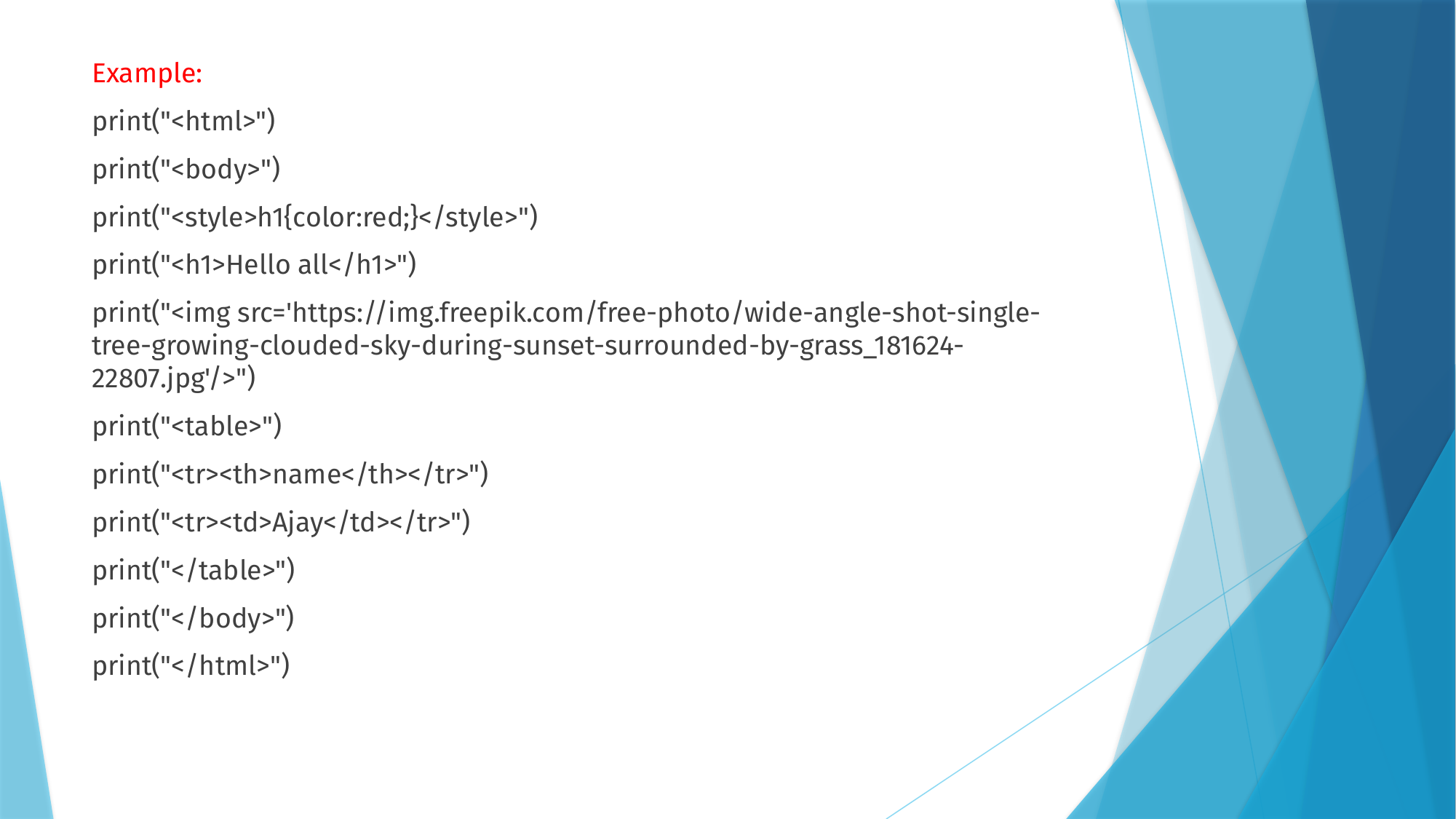

Example:
print("<html>")
print("<body>")
print("<style>h1{color:red;}</style>")
print("<h1>Hello all</h1>")
print("<img src='https://img.freepik.com/free-photo/wide-angle-shot-single-tree-growing-clouded-sky-during-sunset-surrounded-by-grass_181624-22807.jpg'/>")
print("<table>")
print("<tr><th>name</th></tr>")
print("<tr><td>Ajay</td></tr>")
print("</table>")
print("</body>")
print("</html>")